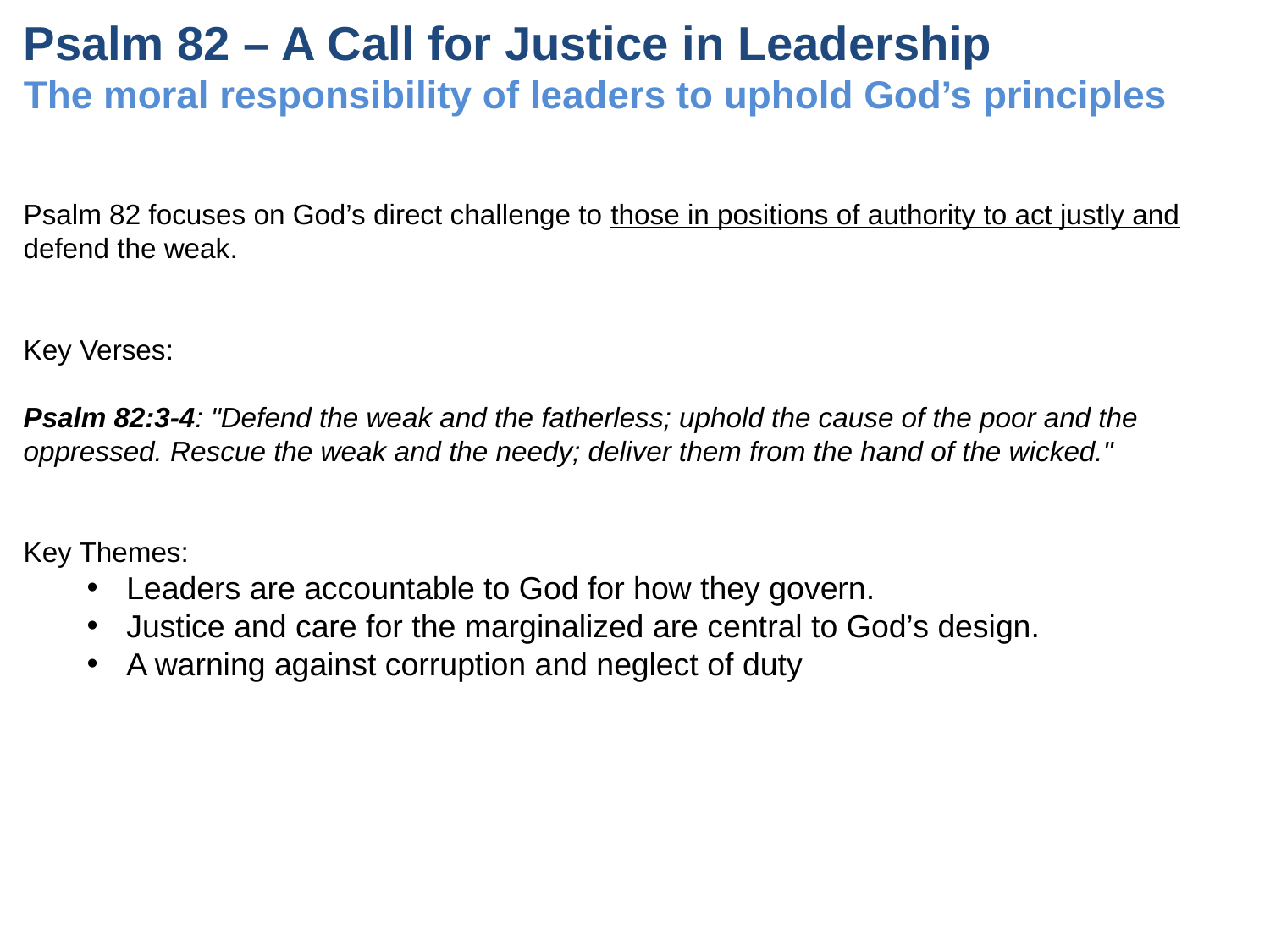

# Psalm 82 – A Call for Justice in Leadership The moral responsibility of leaders to uphold God’s principles
Psalm 82 focuses on God’s direct challenge to those in positions of authority to act justly and defend the weak.

Key Verses:

Psalm 82:3-4: "Defend the weak and the fatherless; uphold the cause of the poor and the oppressed. Rescue the weak and the needy; deliver them from the hand of the wicked."

Key Themes:
Leaders are accountable to God for how they govern.
Justice and care for the marginalized are central to God’s design.
A warning against corruption and neglect of duty